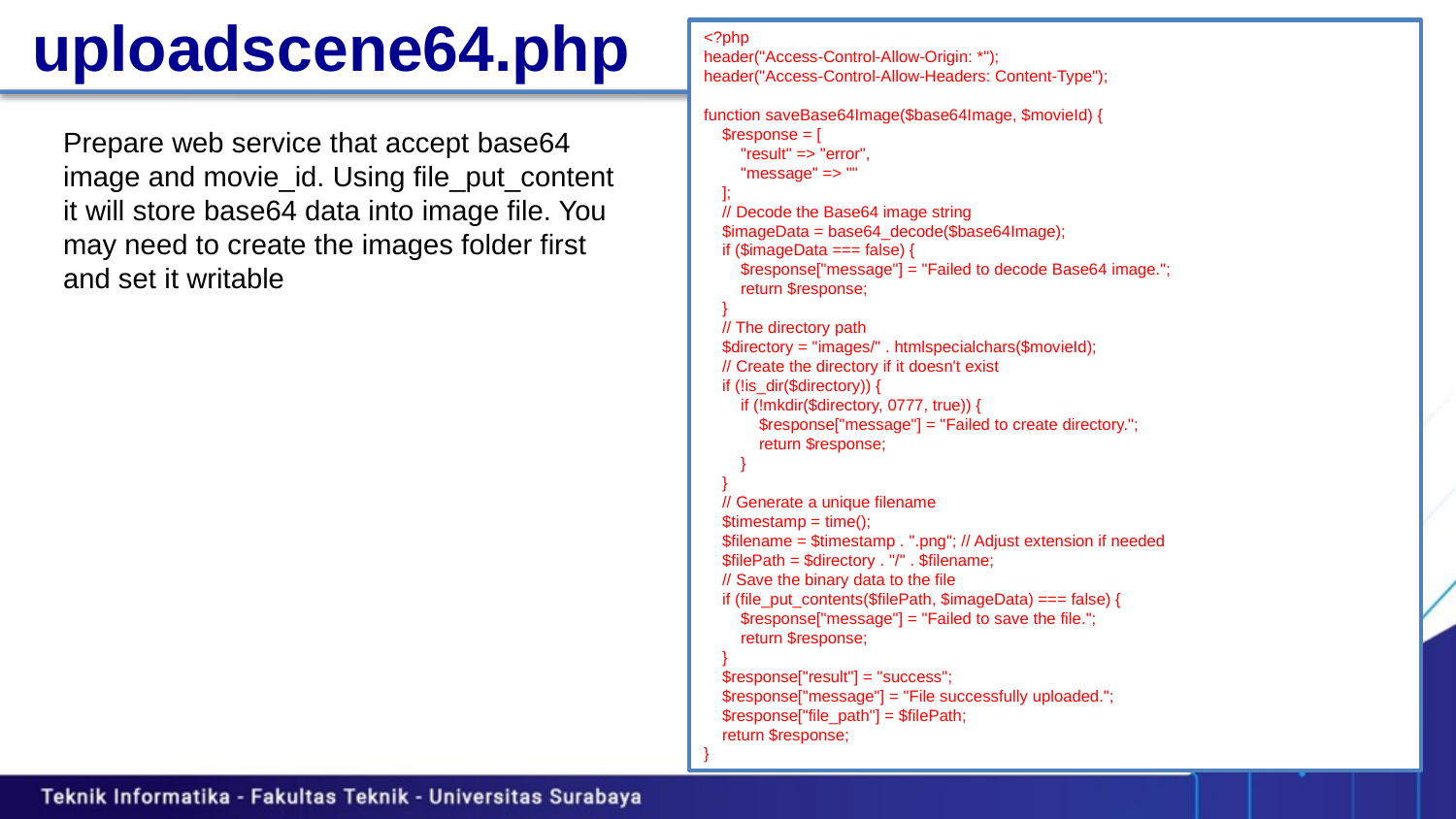

uploadscene64.php

<?php
header("Access-Control-Allow-Origin: *");
header("Access-Control-Allow-Headers: Content-Type");

function saveBase64Image($base64Image, $movieId) {
    $response = [
        "result" => "error",
        "message" => ""
    ];
    // Decode the Base64 image string
    $imageData = base64_decode($base64Image);
    if ($imageData === false) {
        $response["message"] = "Failed to decode Base64 image.";
        return $response;
    }
    // The directory path
    $directory = "images/" . htmlspecialchars($movieId);
    // Create the directory if it doesn't exist
    if (!is_dir($directory)) {
        if (!mkdir($directory, 0777, true)) {
            $response["message"] = "Failed to create directory.";
            return $response;
        }
    }
    // Generate a unique filename
    $timestamp = time();
    $filename = $timestamp . ".png"; // Adjust extension if needed
    $filePath = $directory . "/" . $filename;
    // Save the binary data to the file
    if (file_put_contents($filePath, $imageData) === false) {
        $response["message"] = "Failed to save the file.";
        return $response;
    }
    $response["result"] = "success";
    $response["message"] = "File successfully uploaded.";
    $response["file_path"] = $filePath;
    return $response;
}
Prepare web service that accept base64 image and movie_id. Using file_put_content it will store base64 data into image file. You may need to create the images folder first and set it writable